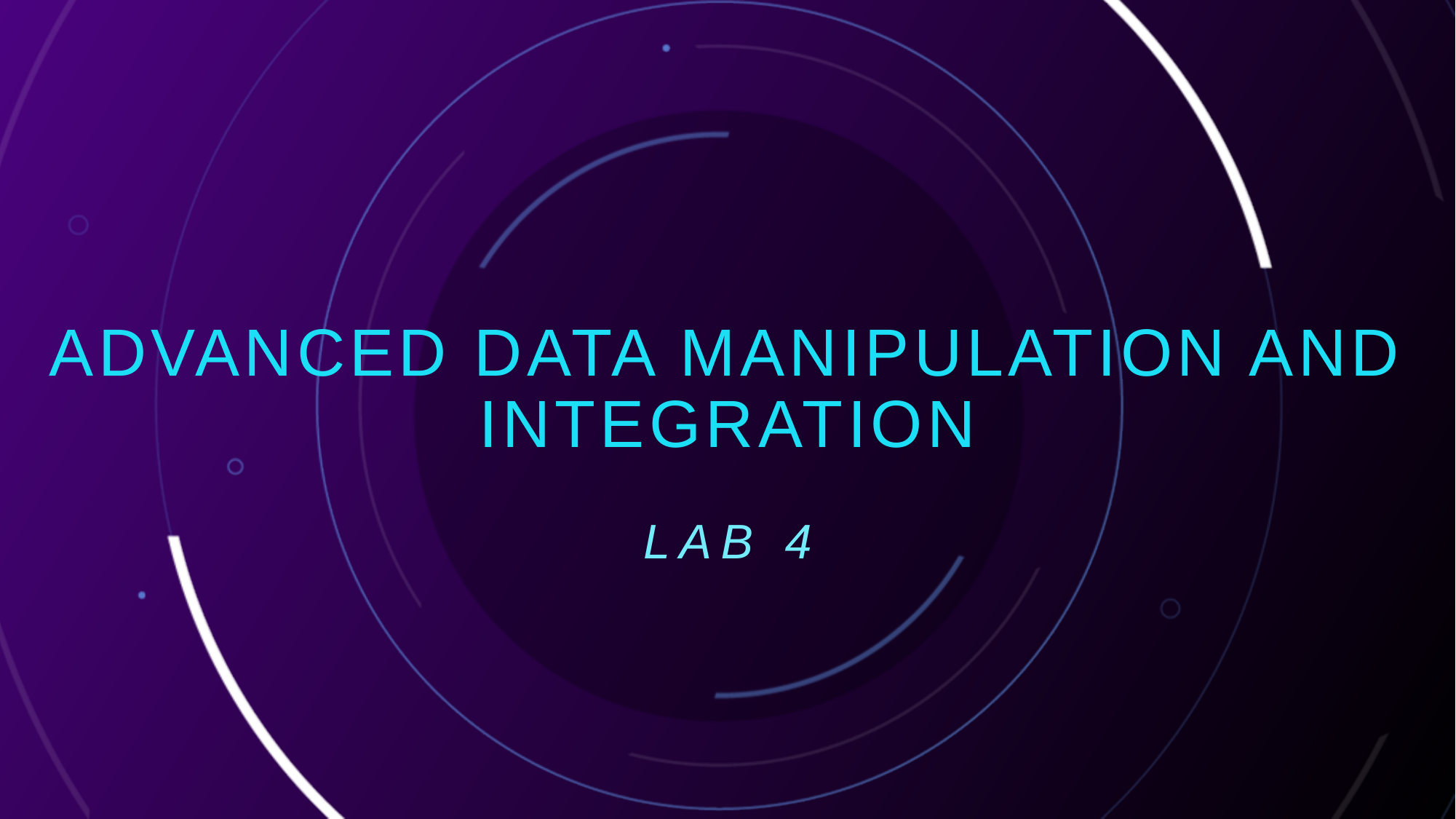

# ADVANCED DATA MANIPULATION AND INTEGRATION
LAB 4